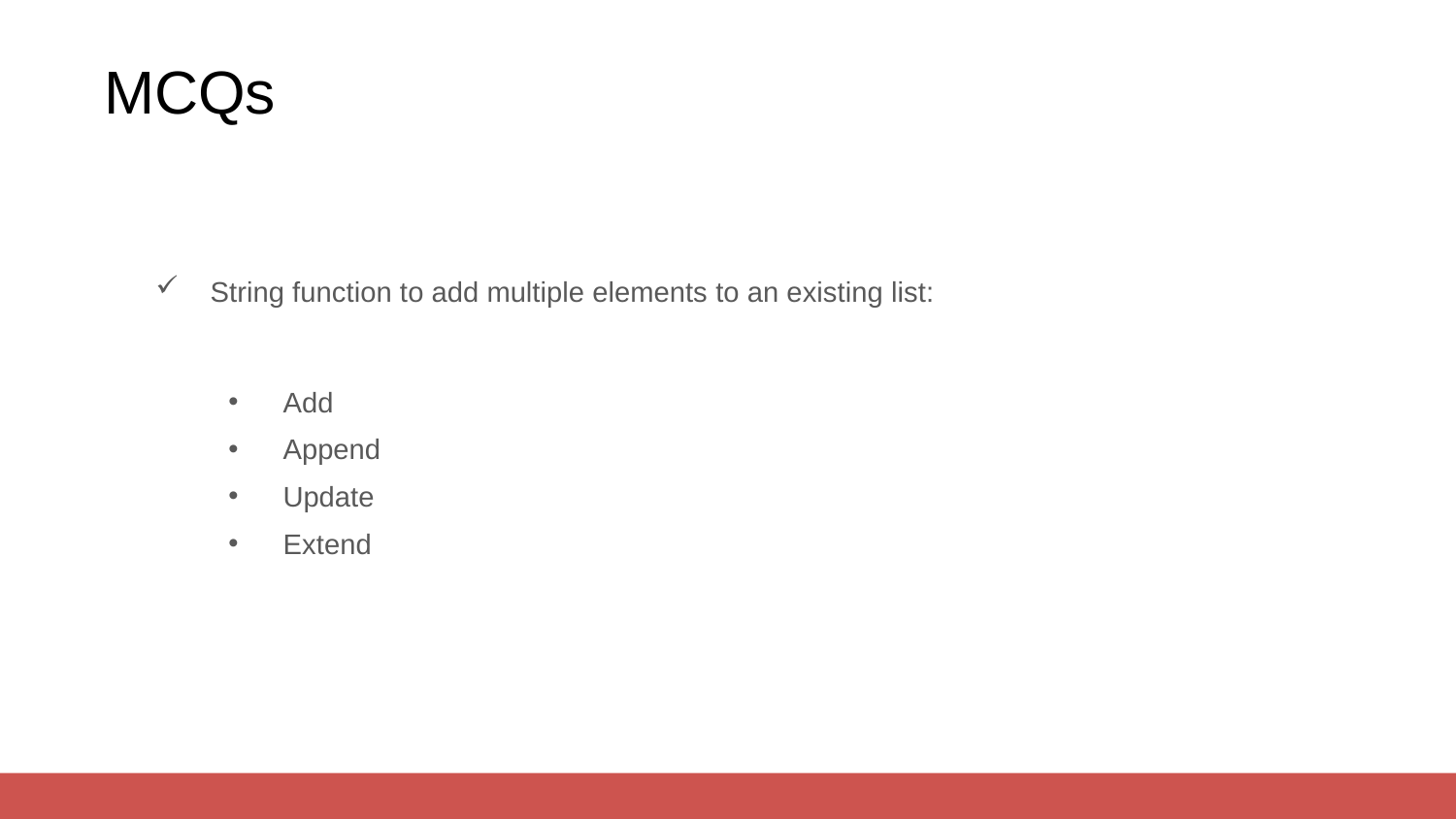

# MCQs
String function to add multiple elements to an existing list:

Add
Append
Update
Extend